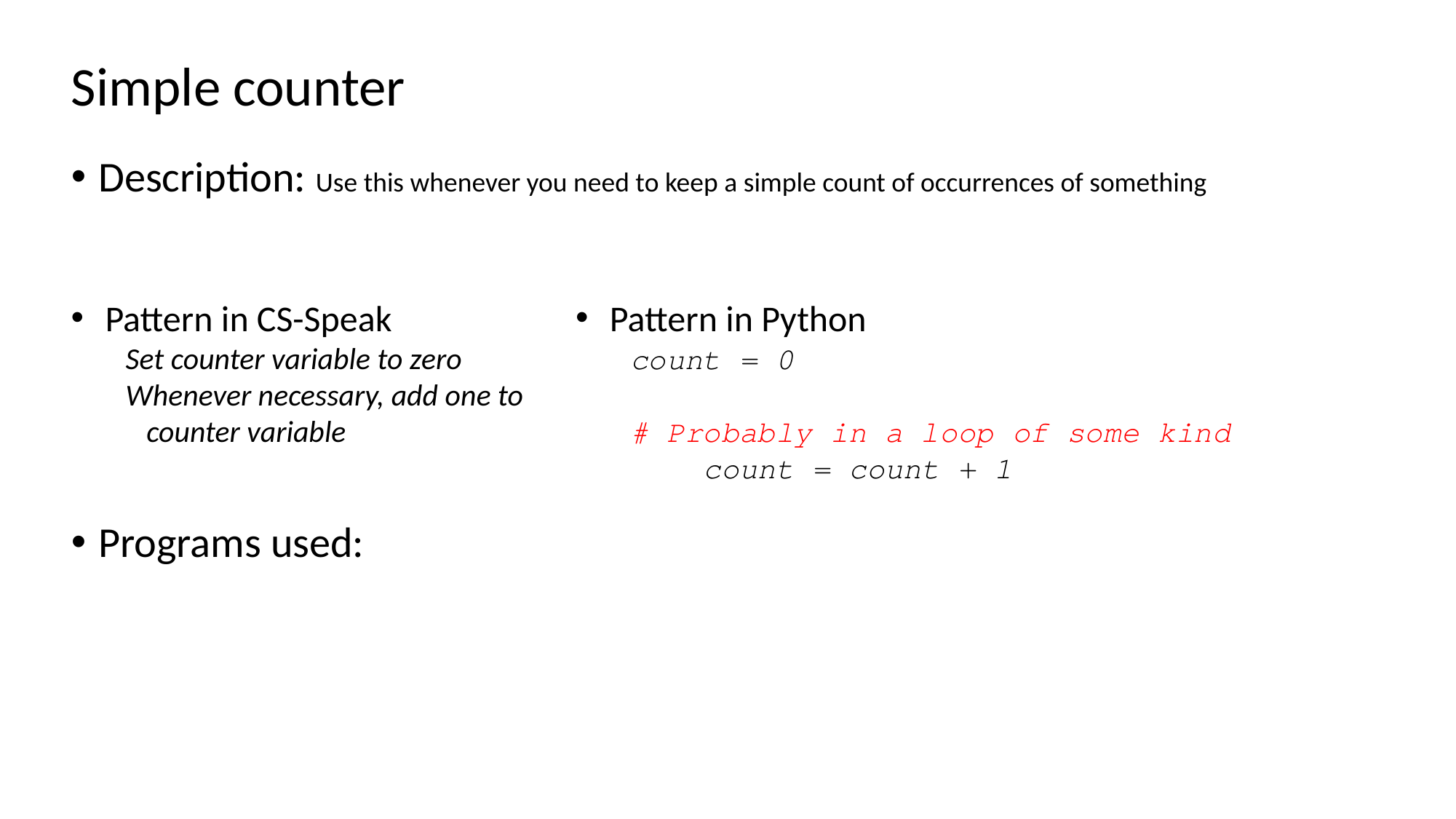

# Simple counter
Description: Use this whenever you need to keep a simple count of occurrences of something

Programs used:
Pattern in CS-Speak
Set counter variable to zero
Whenever necessary, add one to
   counter variable

Pattern in Python
count = 0

# Probably in a loop of some kind
    count = count + 1